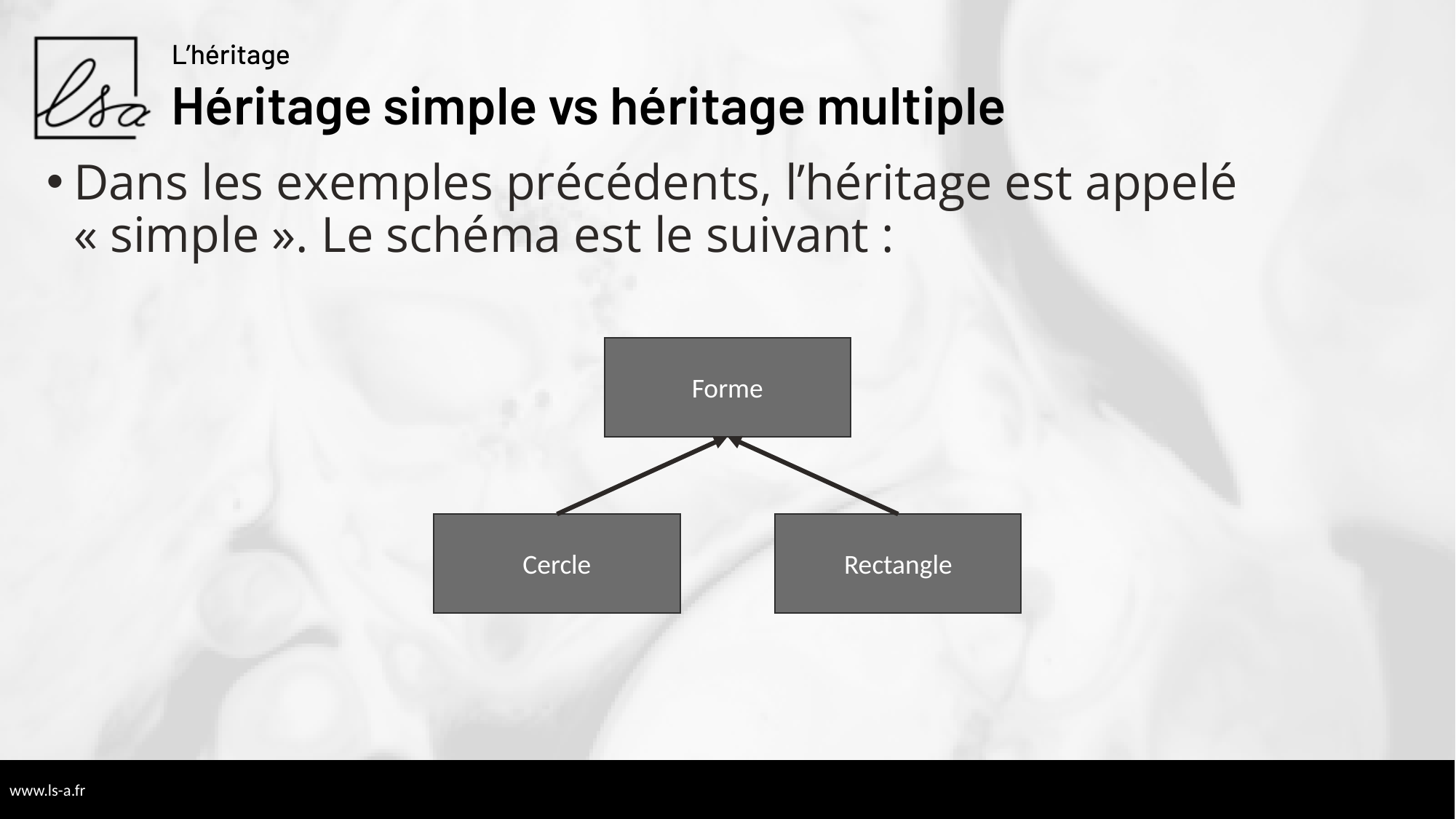

L’héritage
# Héritage simple vs héritage multiple
Dans les exemples précédents, l’héritage est appelé « simple ». Le schéma est le suivant :
Forme
Cercle
Rectangle